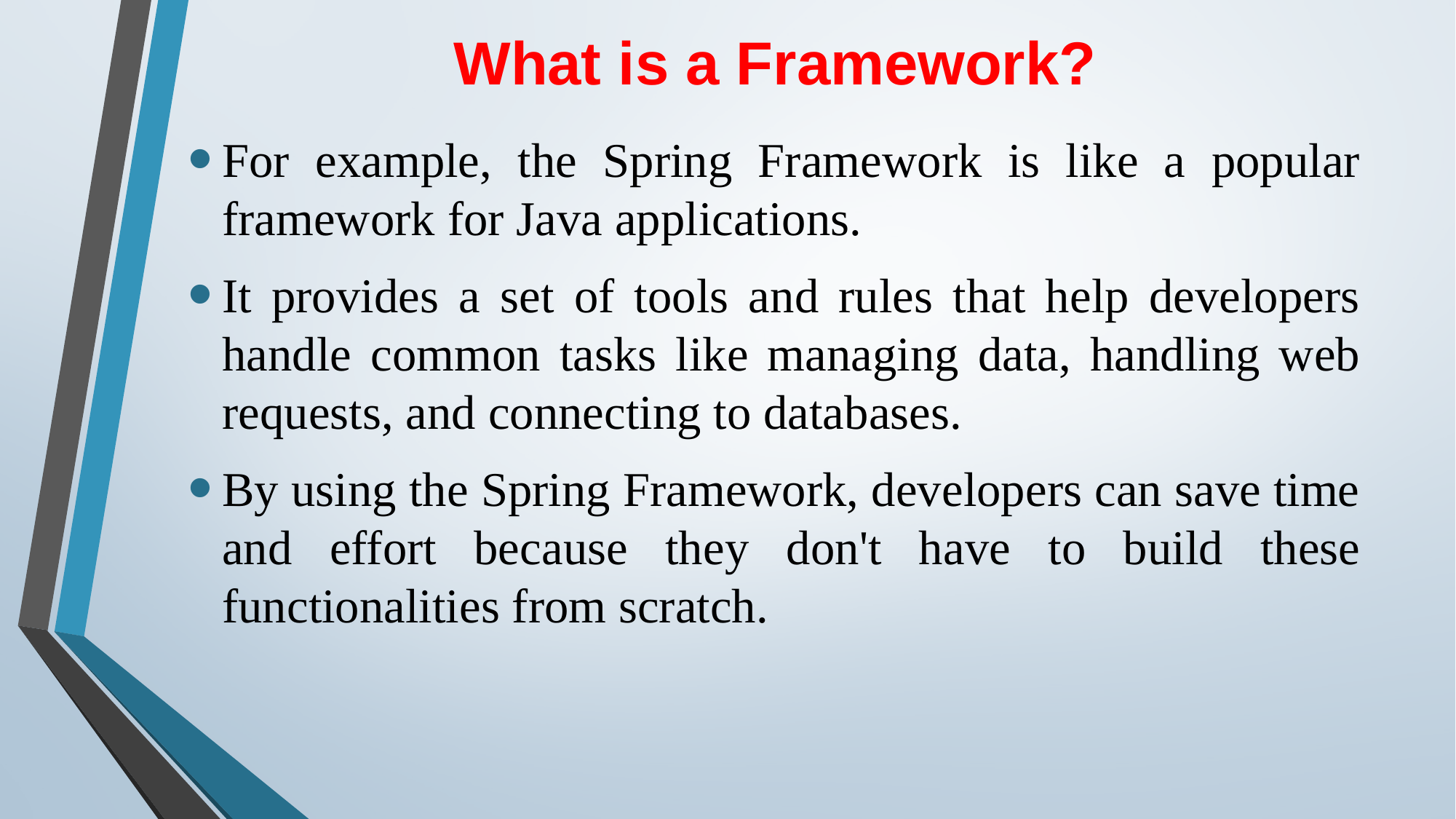

# What is a Framework?
For example, the Spring Framework is like a popular framework for Java applications.
It provides a set of tools and rules that help developers handle common tasks like managing data, handling web requests, and connecting to databases.
By using the Spring Framework, developers can save time and effort because they don't have to build these functionalities from scratch.